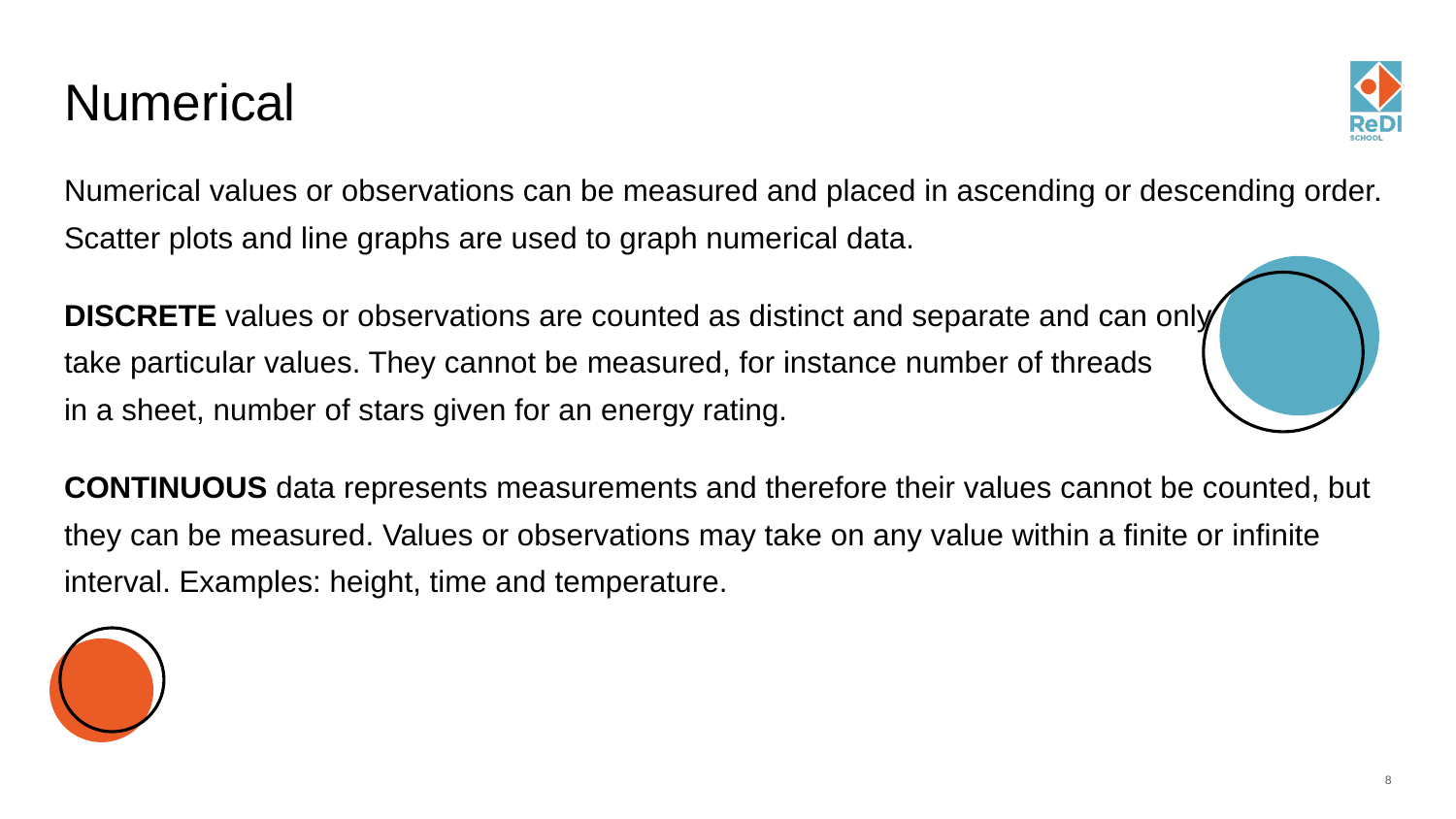

# Numerical
Numerical values or observations can be measured and placed in ascending or descending order. Scatter plots and line graphs are used to graph numerical data.
DISCRETE values or observations are counted as distinct and separate and can only
take particular values. They cannot be measured, for instance number of threads
in a sheet, number of stars given for an energy rating.
CONTINUOUS data represents measurements and therefore their values cannot be counted, but they can be measured. Values or observations may take on any value within a finite or infinite interval. Examples: height, time and temperature.

8